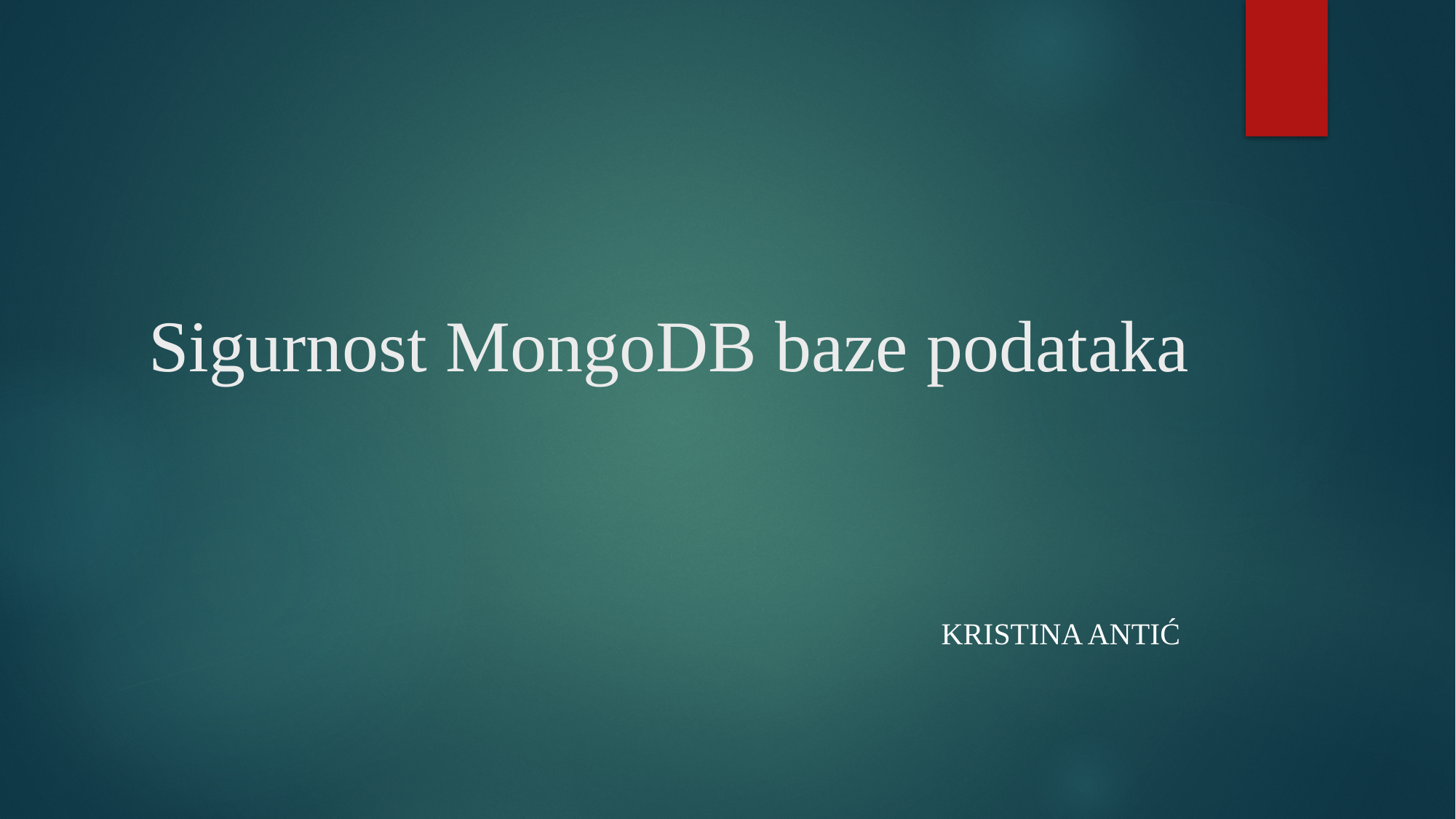

# Sigurnost MongoDB baze podataka
Kristina antić